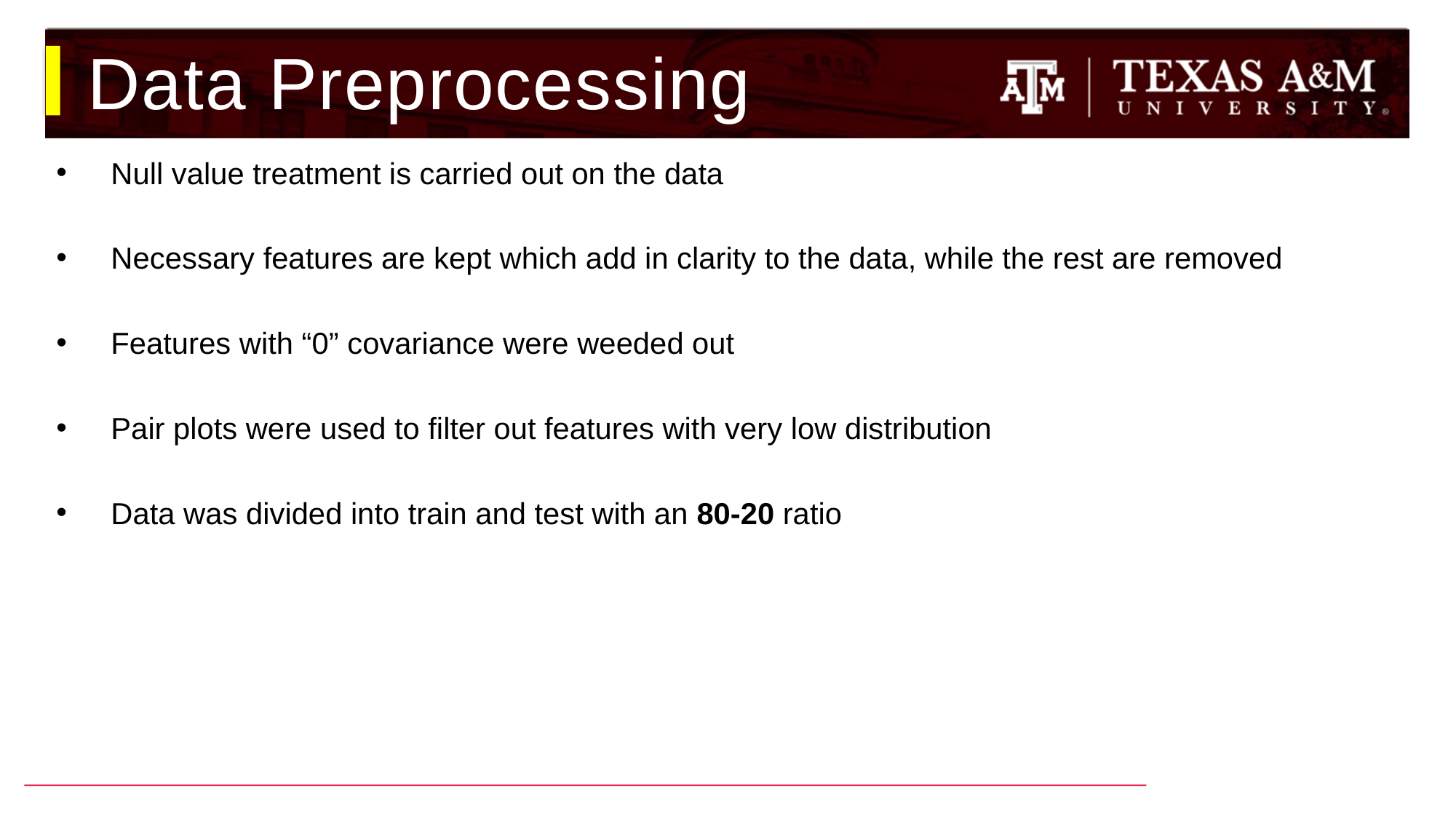

# Data Preprocessing
Null value treatment is carried out on the data

Necessary features are kept which add in clarity to the data, while the rest are removed

Features with “0” covariance were weeded out

Pair plots were used to filter out features with very low distribution

Data was divided into train and test with an 80-20 ratio